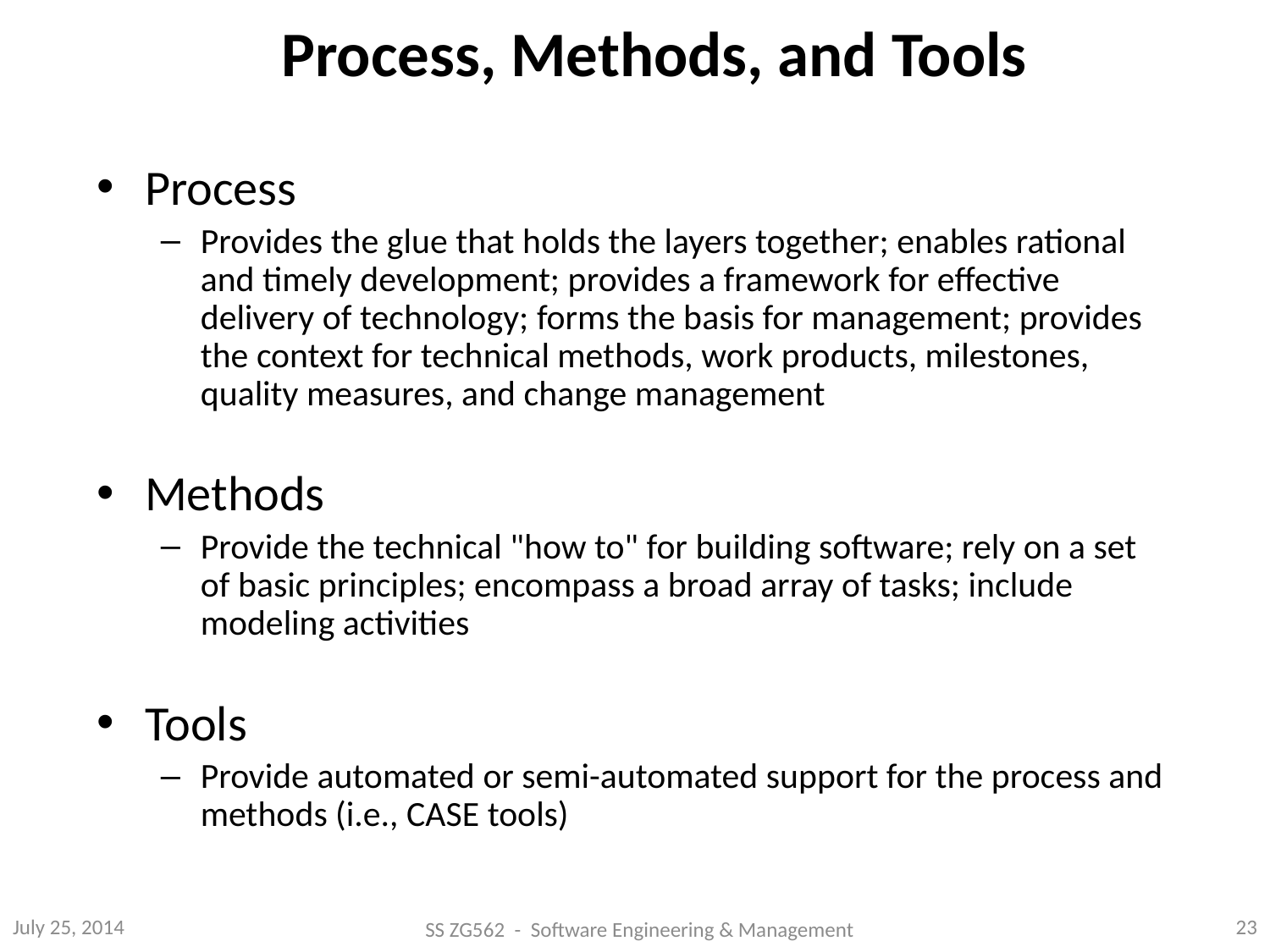

# Process, Methods, and Tools
Process
Provides the glue that holds the layers together; enables rational and timely development; provides a framework for effective delivery of technology; forms the basis for management; provides the context for technical methods, work products, milestones, quality measures, and change management

Methods
Provide the technical "how to" for building software; rely on a set of basic principles; encompass a broad array of tasks; include modeling activities

Tools
Provide automated or semi-automated support for the process and methods (i.e., CASE tools)
July 25, 2014
23
SS ZG562  -  Software Engineering & Management